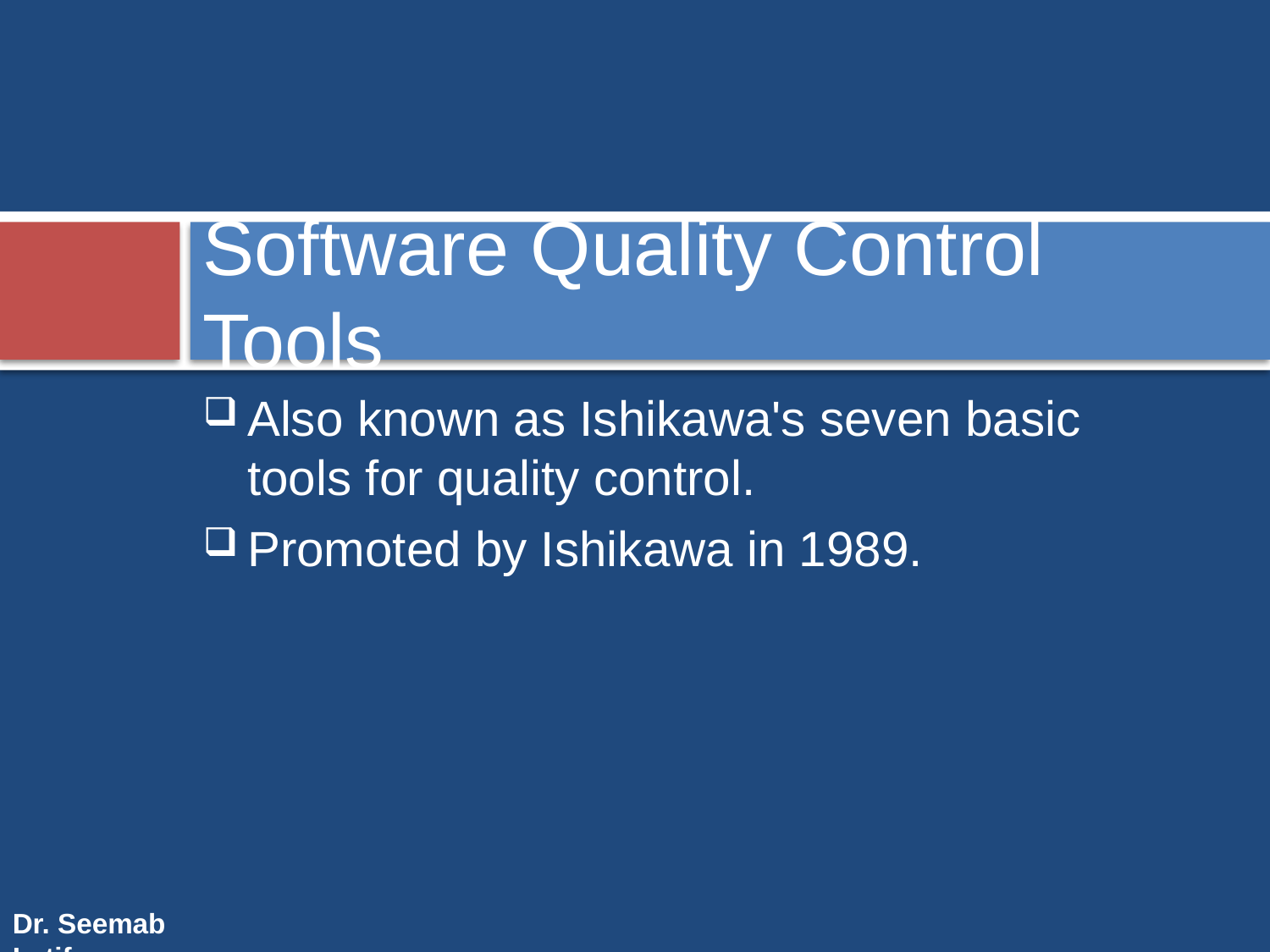

# Software Quality Control Tools
Also known as Ishikawa's seven basic tools for quality control.
Promoted by Ishikawa in 1989.